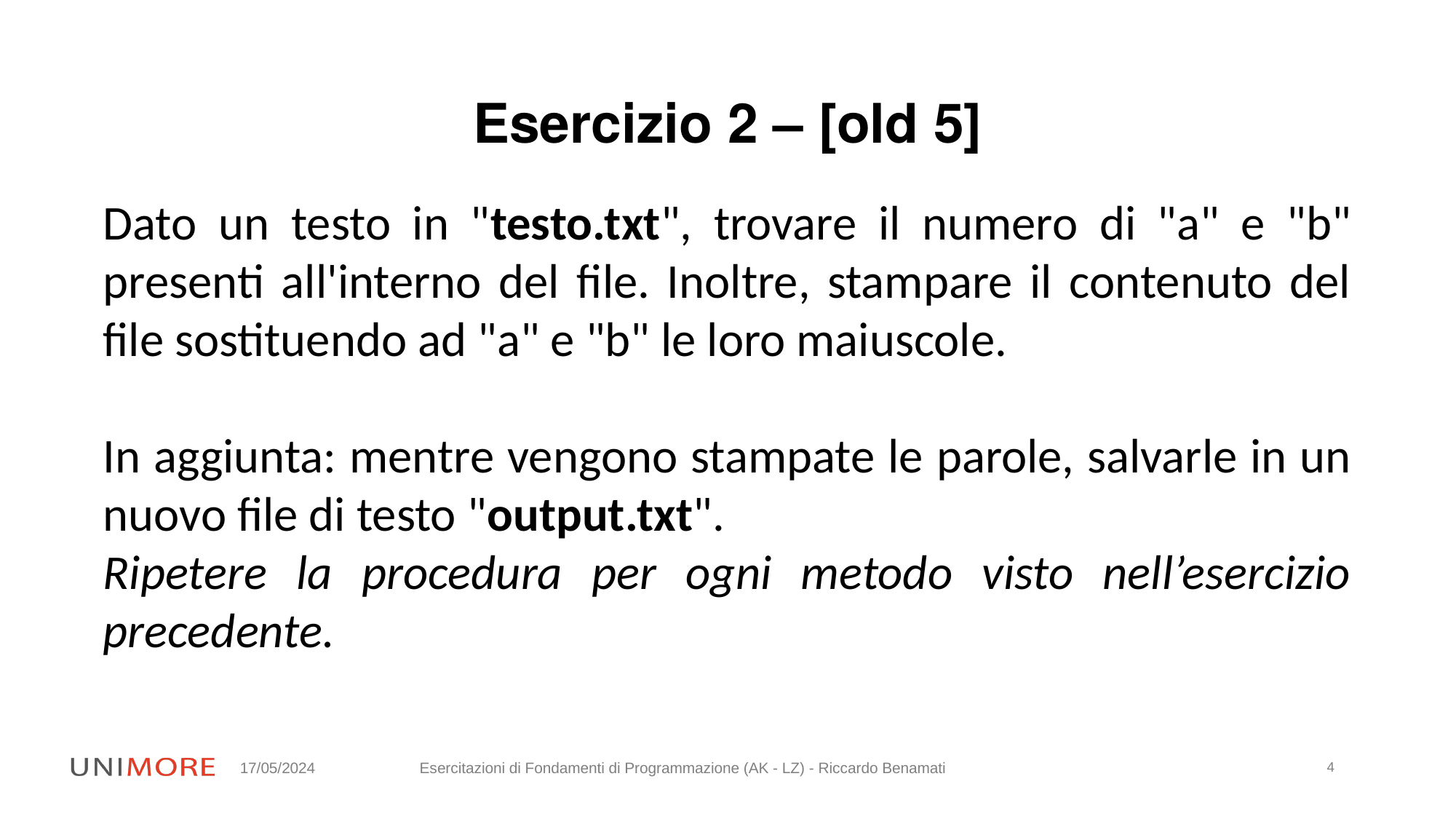

# Esercizio 2 – [old 5]
Dato un testo in "testo.txt", trovare il numero di "a" e "b" presenti all'interno del file. Inoltre, stampare il contenuto del file sostituendo ad "a" e "b" le loro maiuscole.

In aggiunta: mentre vengono stampate le parole, salvarle in un nuovo file di testo "output.txt".
Ripetere la procedura per ogni metodo visto nell’esercizio precedente.
17/05/2024
Esercitazioni di Fondamenti di Programmazione (AK - LZ) - Riccardo Benamati
4